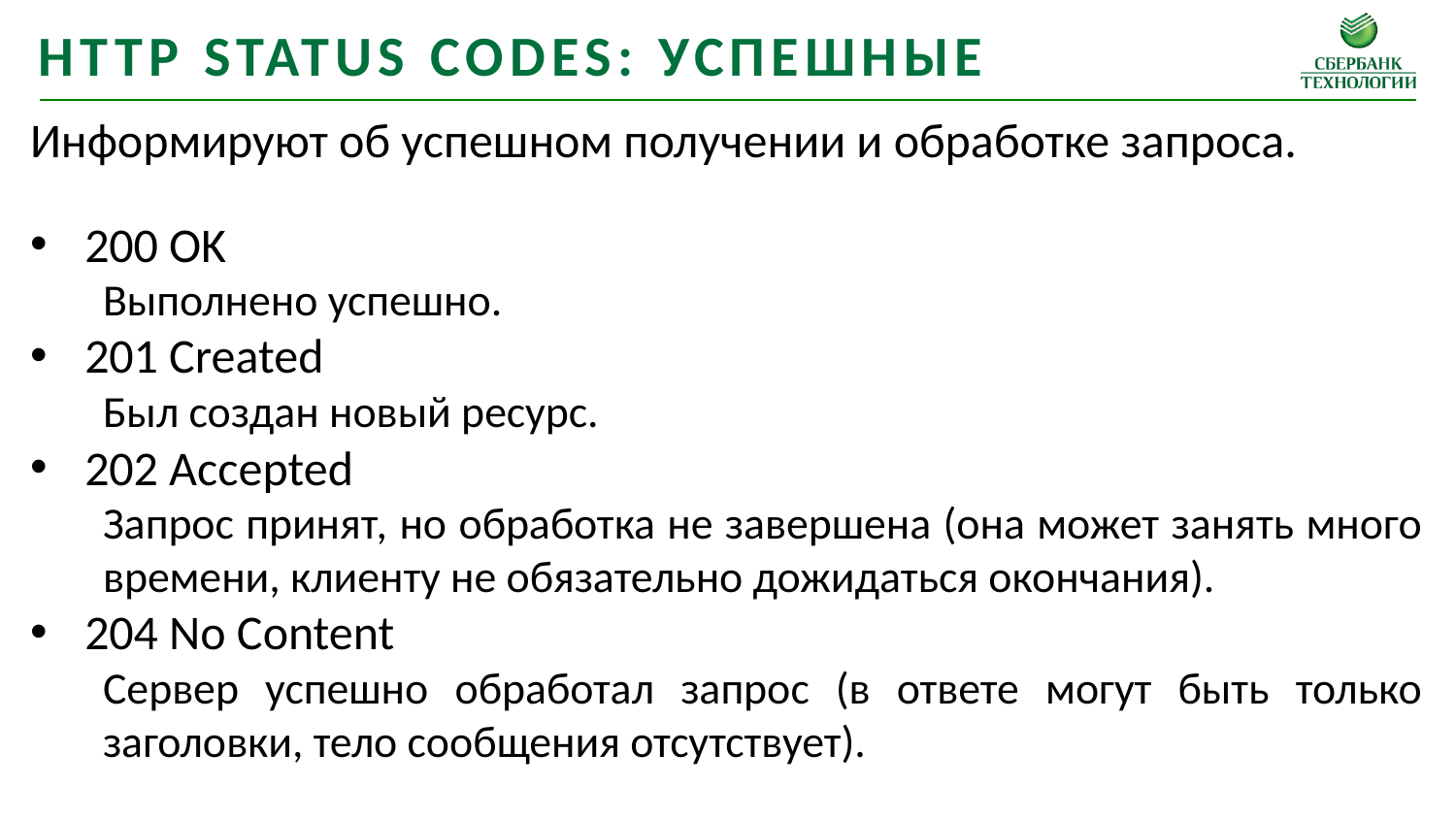

HTTP status codes: успешные
Информируют об успешном получении и обработке запроса.

200 OK
Выполнено успешно.
201 Created
Был создан новый ресурс.
202 Accepted
Запрос принят, но обработка не завершена (она может занять много времени, клиенту не обязательно дожидаться окончания).
204 No Content
Сервер успешно обработал запрос (в ответе могут быть только заголовки, тело сообщения отсутствует).